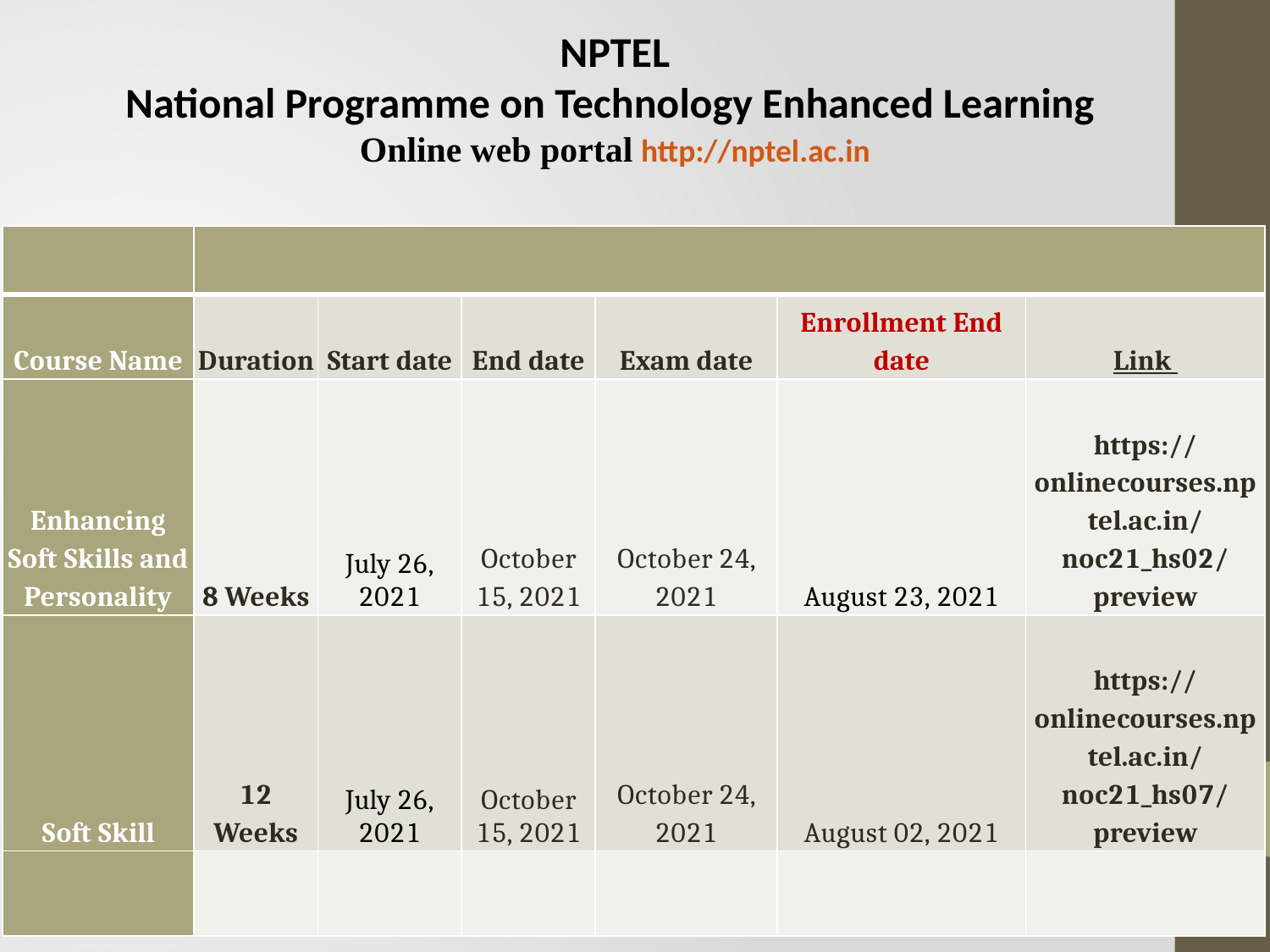

NPTEL
National Programme on Technology Enhanced Learning
Online web portal http://nptel.ac.in
|  |  |  |  |  |  |  |
| --- | --- | --- | --- | --- | --- | --- |
| Course Name | Duration | Start date | End date | Exam date | Enrollment End date | Link |
| Enhancing Soft Skills and Personality | 8 Weeks | July 26, 2021 | October 15, 2021 | October 24, 2021 | August 23, 2021 | https://onlinecourses.nptel.ac.in/noc21\_hs02/preview |
| Soft Skill | 12 Weeks | July 26, 2021 | October 15, 2021 | October 24, 2021 | August 02, 2021 | https://onlinecourses.nptel.ac.in/noc21\_hs07/preview |
|  |  |  |  |  |  |  |